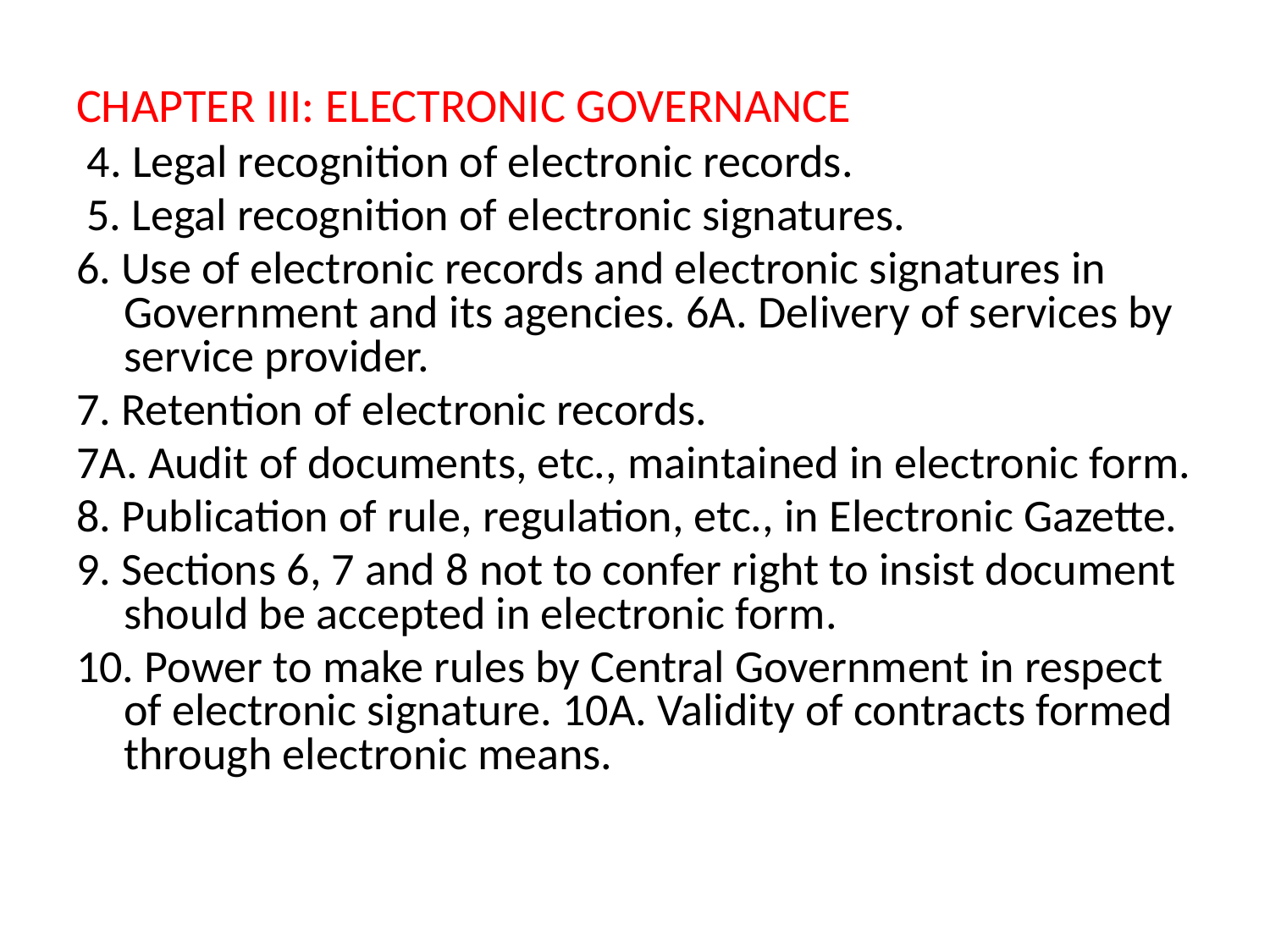

CHAPTER III: ELECTRONIC GOVERNANCE
 4. Legal recognition of electronic records.
 5. Legal recognition of electronic signatures.
6. Use of electronic records and electronic signatures in Government and its agencies. 6A. Delivery of services by service provider.
7. Retention of electronic records.
7A. Audit of documents, etc., maintained in electronic form.
8. Publication of rule, regulation, etc., in Electronic Gazette.
9. Sections 6, 7 and 8 not to confer right to insist document should be accepted in electronic form.
10. Power to make rules by Central Government in respect of electronic signature. 10A. Validity of contracts formed through electronic means.